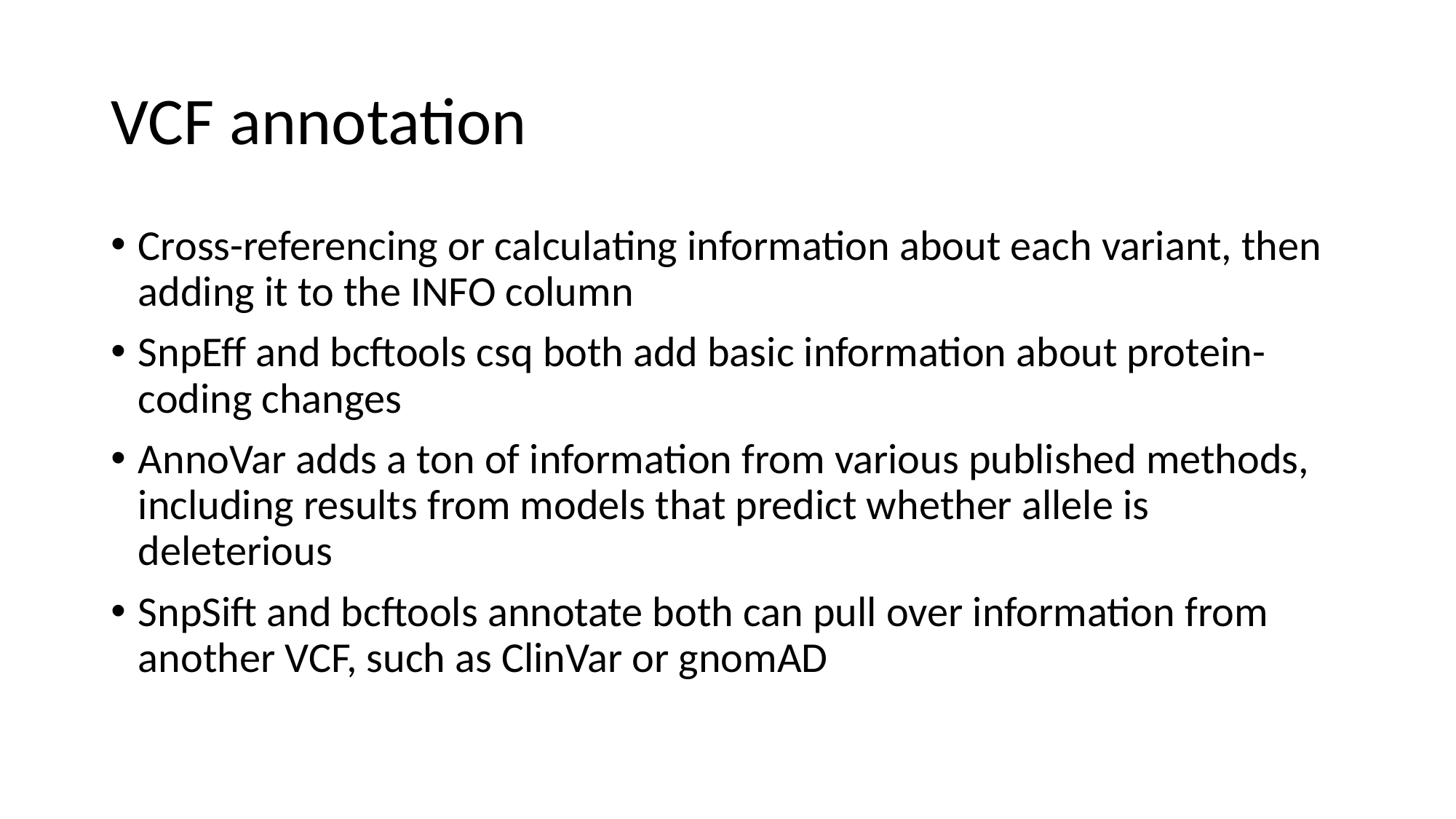

# VCF annotation
Cross-referencing or calculating information about each variant, then adding it to the INFO column
SnpEff and bcftools csq both add basic information about protein-coding changes
AnnoVar adds a ton of information from various published methods, including results from models that predict whether allele is deleterious
SnpSift and bcftools annotate both can pull over information from another VCF, such as ClinVar or gnomAD